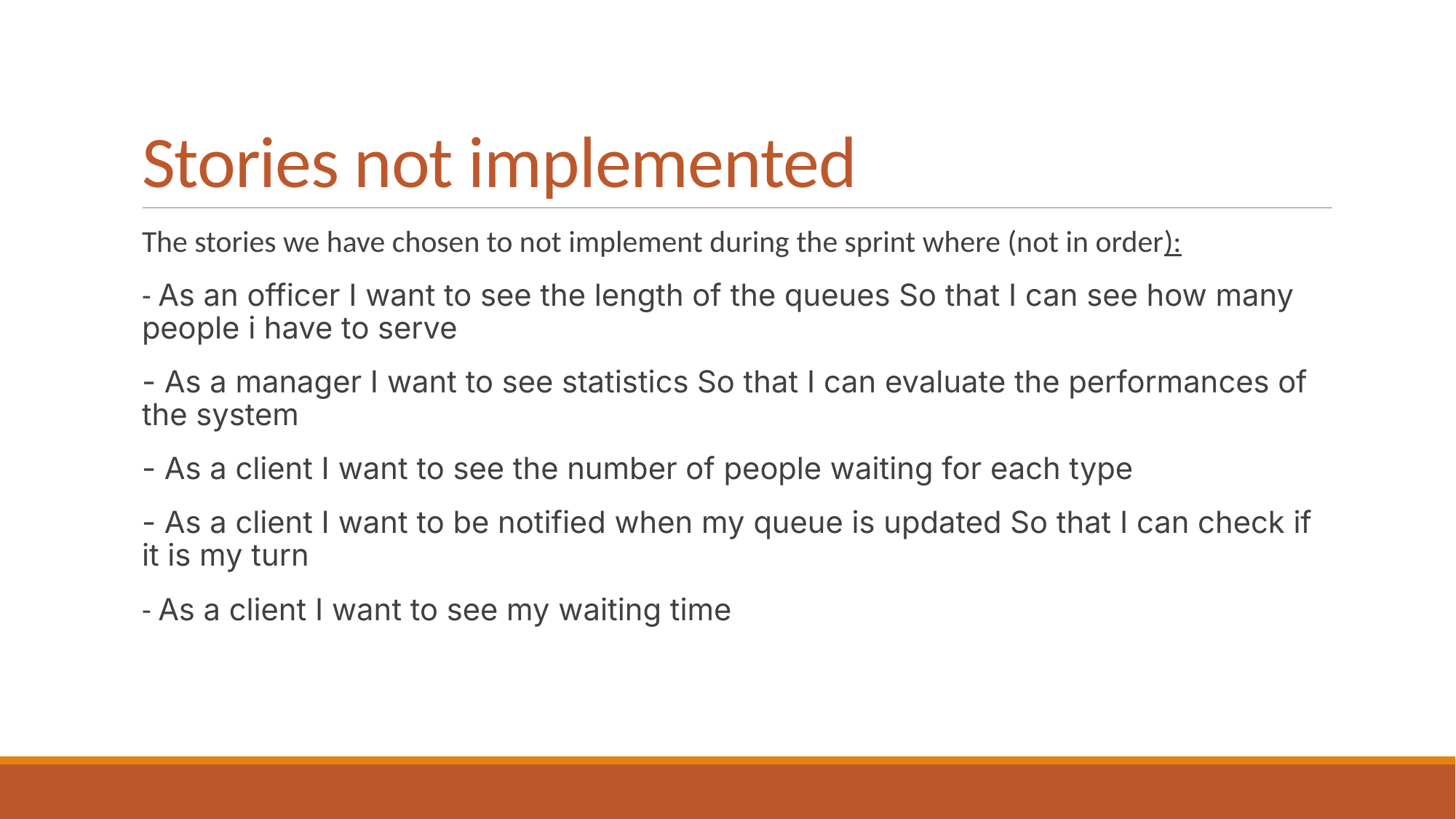

# Stories not implemented
The stories we have chosen to not implement during the sprint where (not in order):
- As an officer I want to see the length of the queues So that I can see how many people i have to serve
- As a manager I want to see statistics So that I can evaluate the performances of the system
- As a client I want to see the number of people waiting for each type
- As a client I want to be notified when my queue is updated So that I can check if it is my turn
- As a client I want to see my waiting time